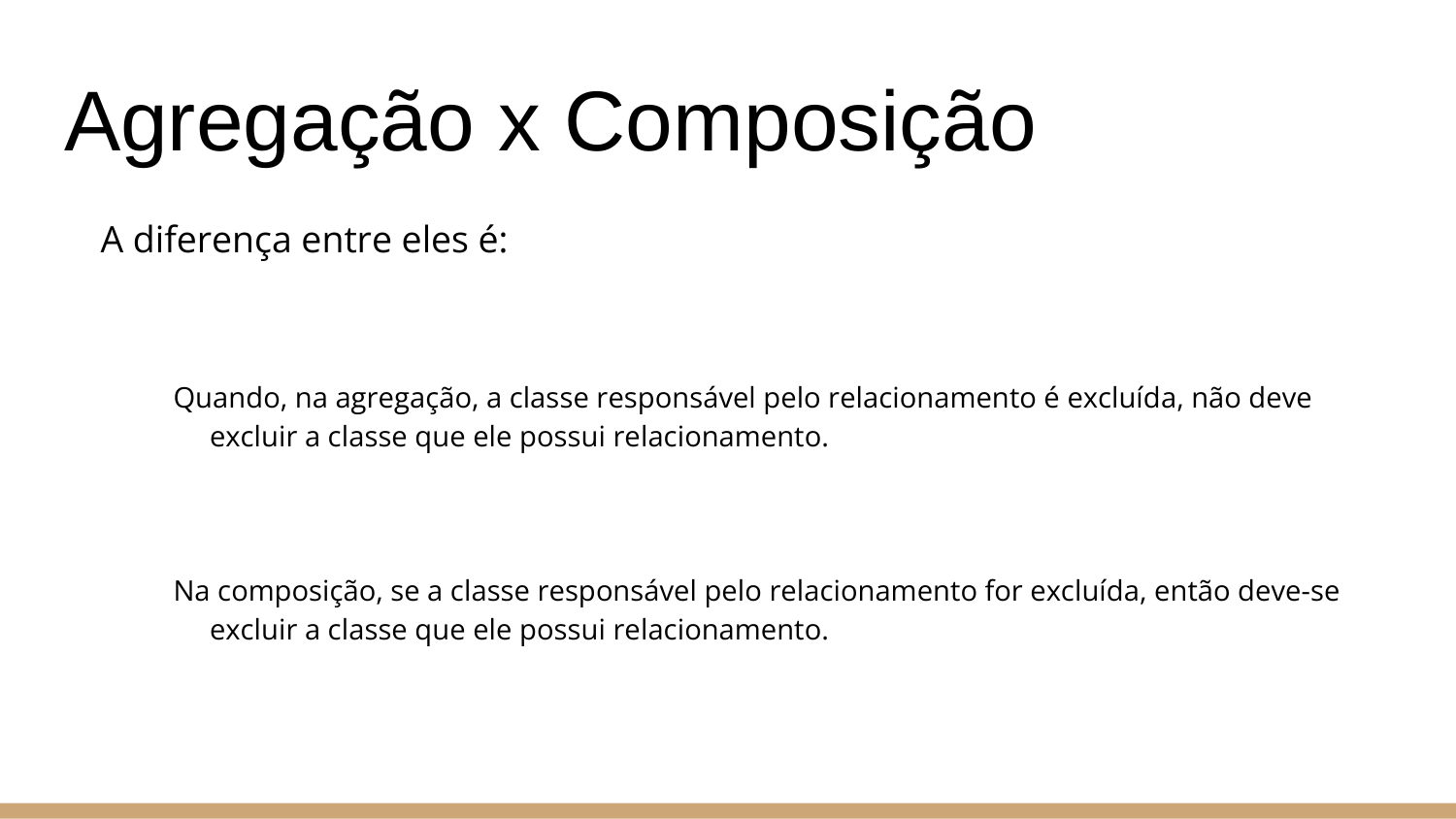

# Agregação x Composição
A diferença entre eles é:

Quando, na agregação, a classe responsável pelo relacionamento é excluída, não deve excluir a classe que ele possui relacionamento.

Na composição, se a classe responsável pelo relacionamento for excluída, então deve-se excluir a classe que ele possui relacionamento.